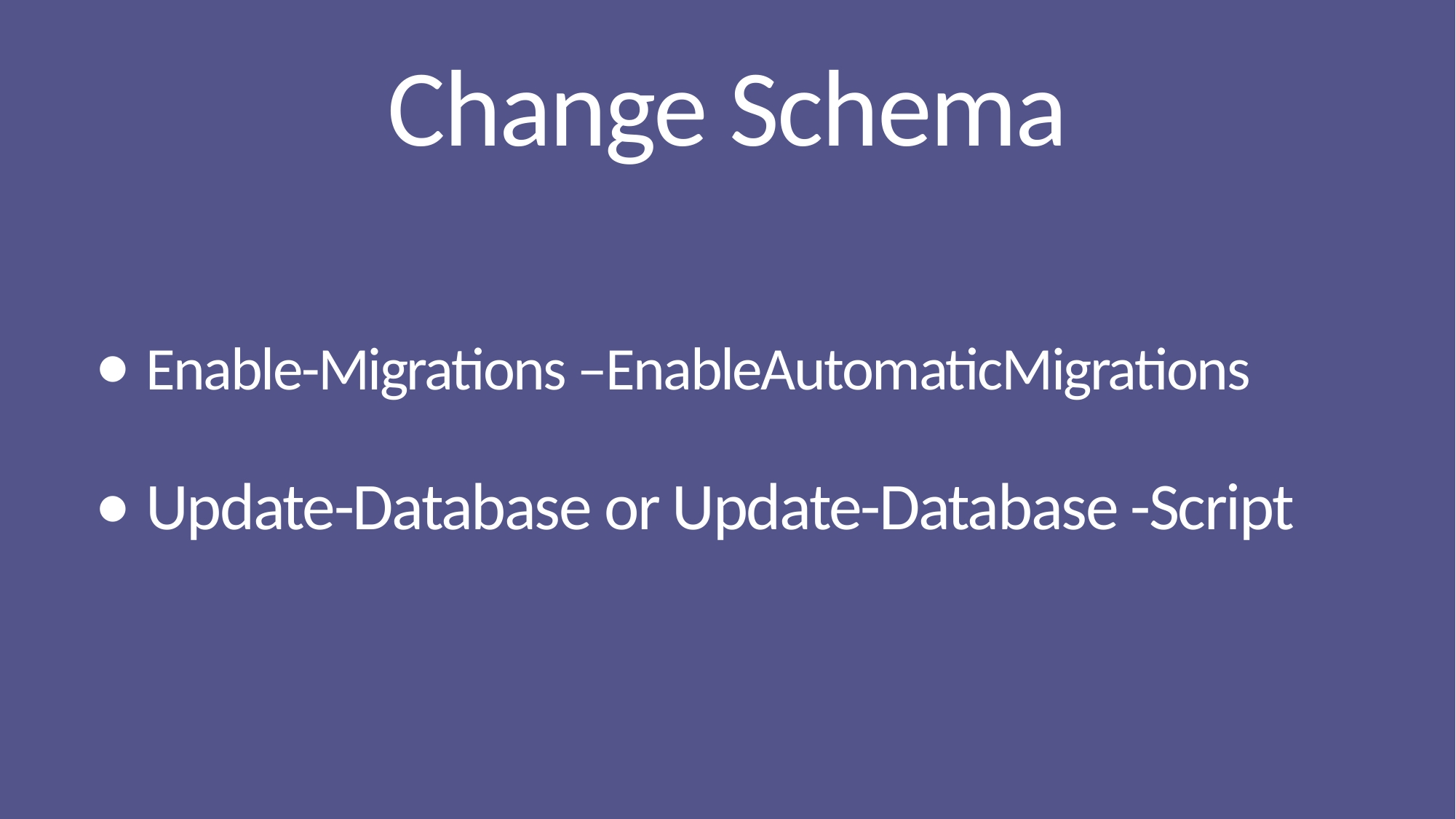

# Change Schema

• Enable-Migrations –EnableAutomaticMigrations

• Update-Database or Update-Database -Script